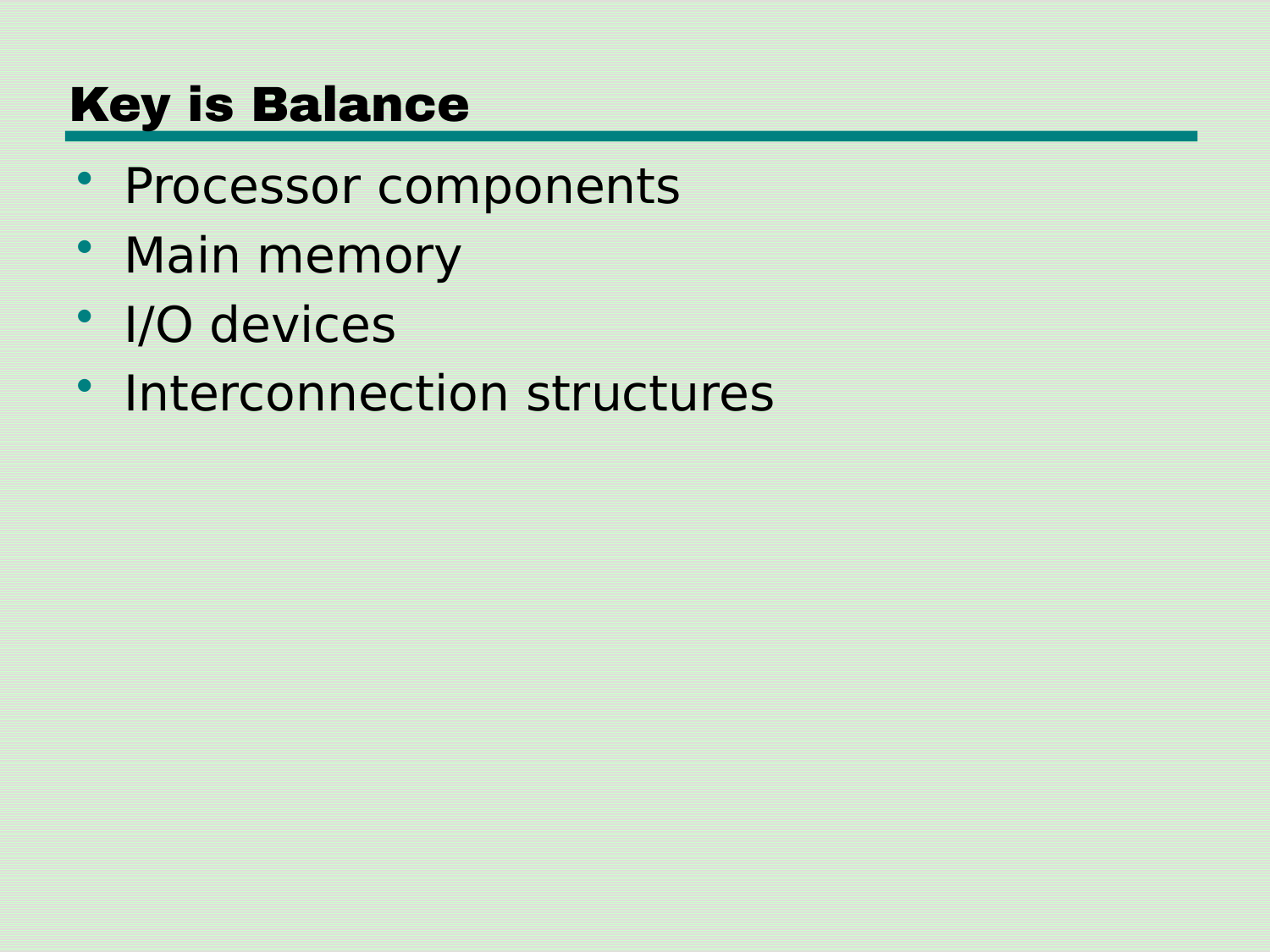

# Key is Balance
Processor components
Main memory
I/O devices
Interconnection structures